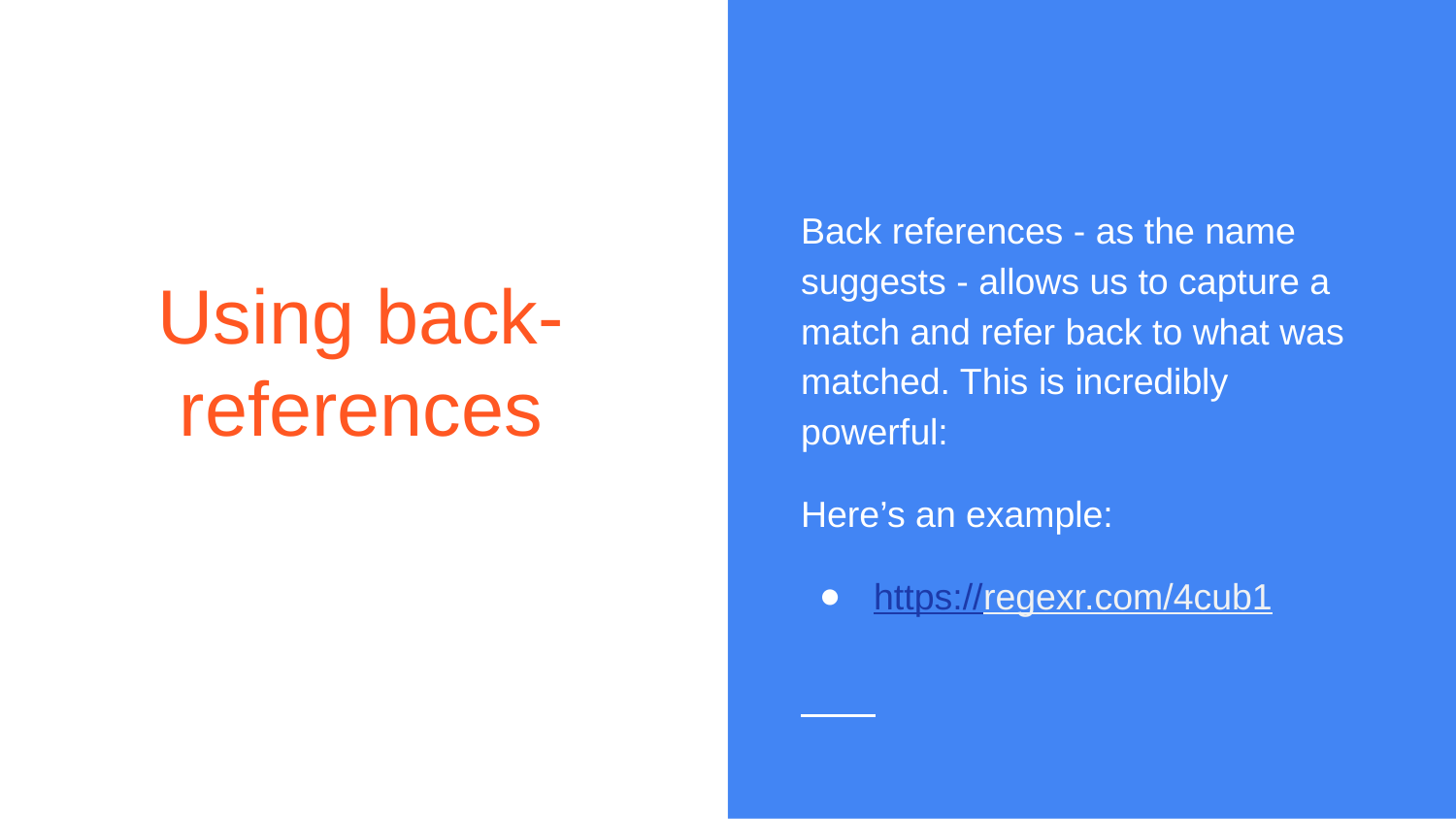

Back references - as the name suggests - allows us to capture a match and refer back to what was matched. This is incredibly powerful:
Here’s an example:
https://regexr.com/4cub1
# Using back-references